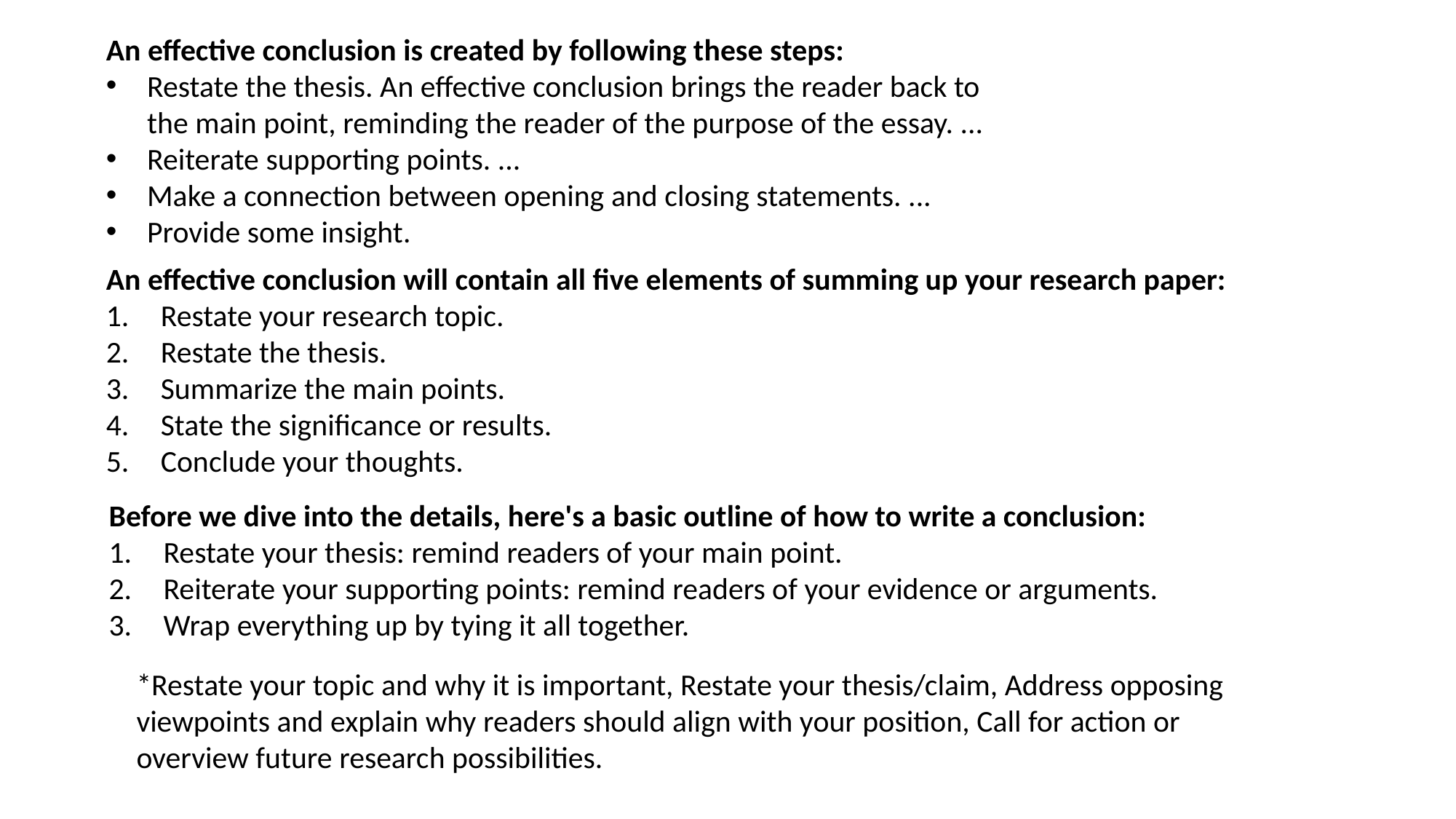

An effective conclusion is created by following these steps:
Restate the thesis. An effective conclusion brings the reader back to the main point, reminding the reader of the purpose of the essay. ...
Reiterate supporting points. ...
Make a connection between opening and closing statements. ...
Provide some insight.

An effective conclusion will contain all five elements of summing up your research paper:
Restate your research topic.
Restate the thesis.
Summarize the main points.
State the significance or results.
Conclude your thoughts.

Before we dive into the details, here's a basic outline of how to write a conclusion:
Restate your thesis: remind readers of your main point.
Reiterate your supporting points: remind readers of your evidence or arguments.
Wrap everything up by tying it all together.

*Restate your topic and why it is important, Restate your thesis/claim, Address opposing viewpoints and explain why readers should align with your position, Call for action or overview future research possibilities.